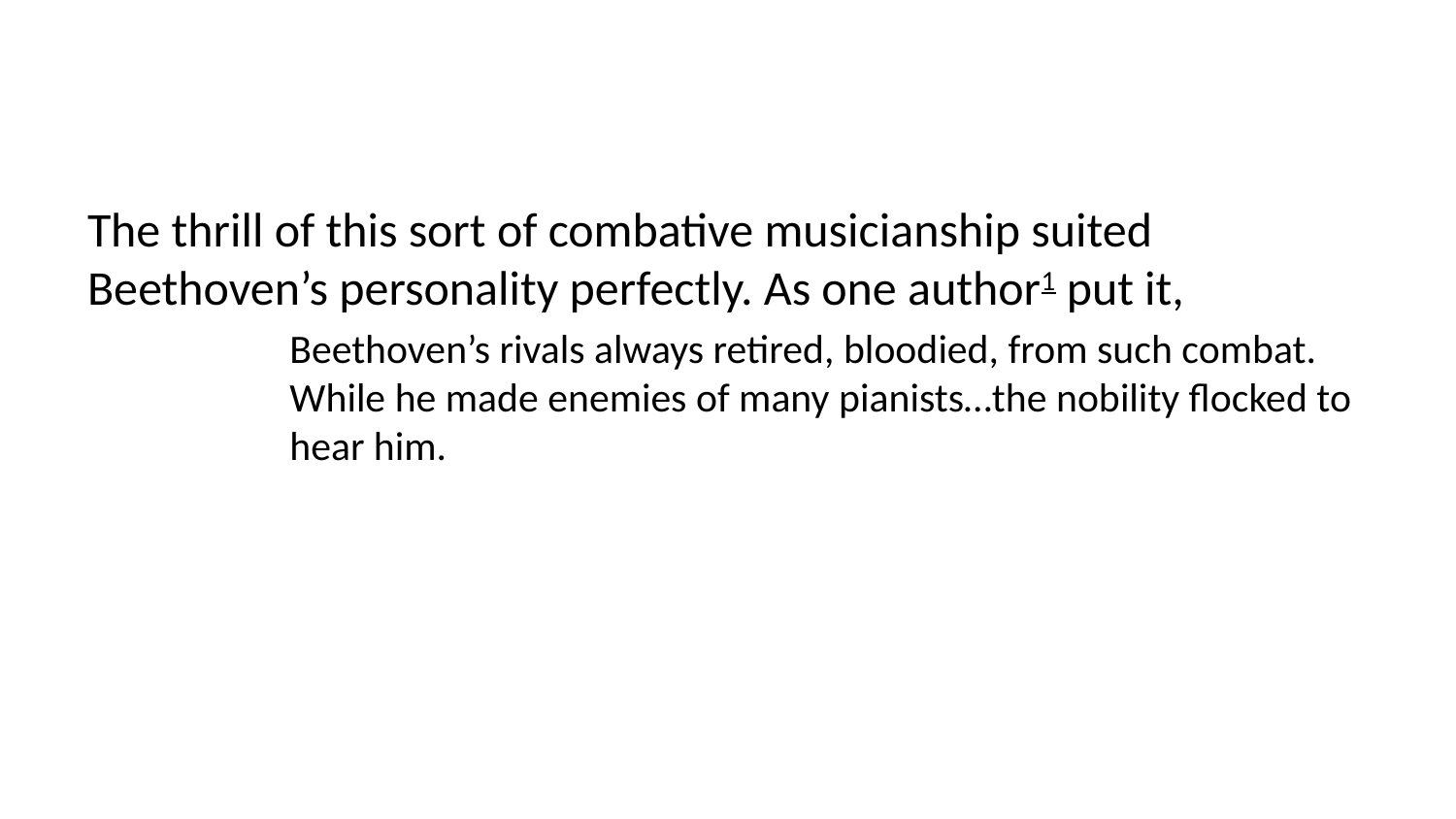

The thrill of this sort of combative musicianship suited Beethoven’s personality perfectly. As one author1 put it,
Beethoven’s rivals always retired, bloodied, from such combat. While he made enemies of many pianists…the nobility flocked to hear him.